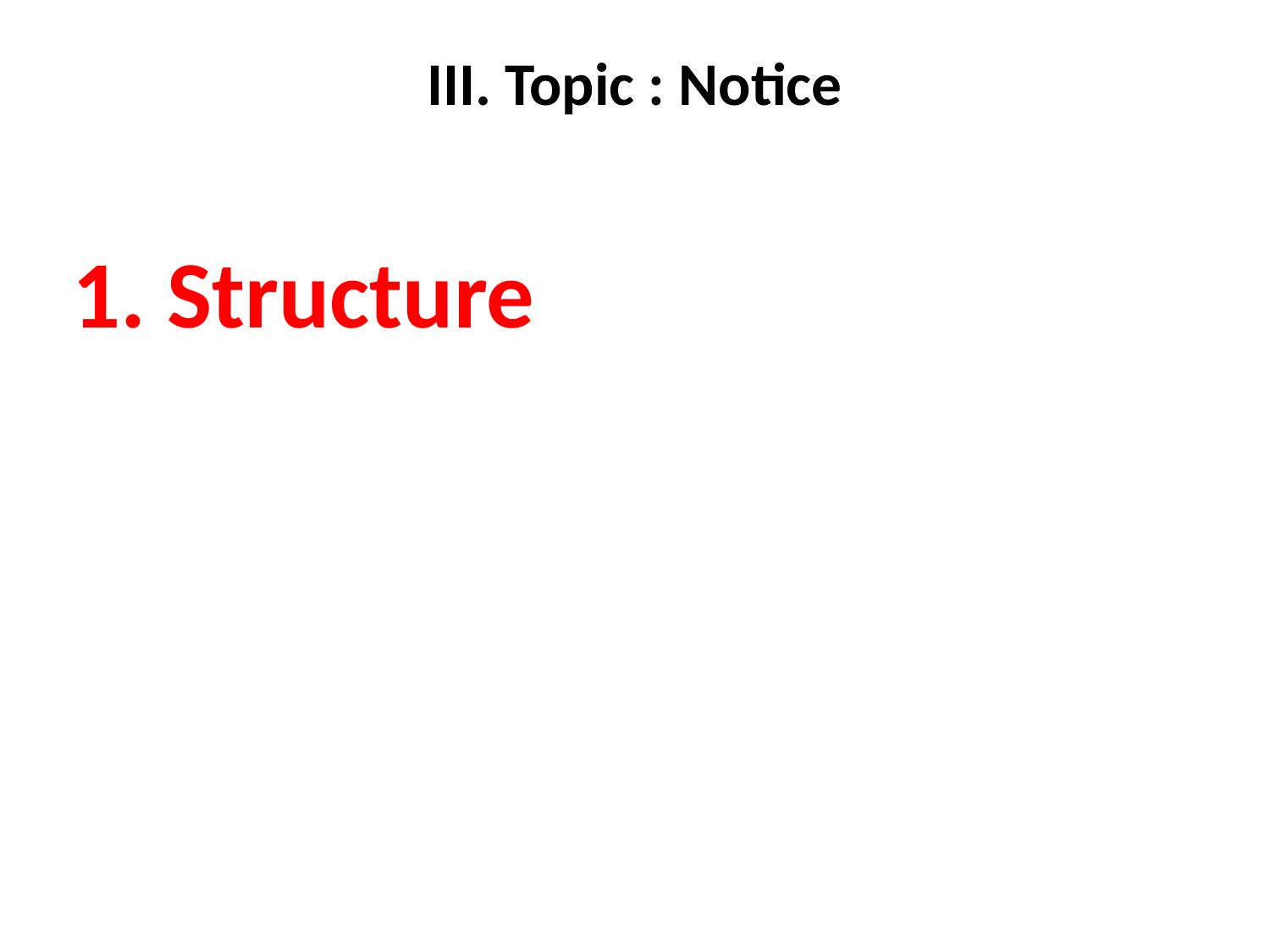

# III. Topic : Notice
1. Structure